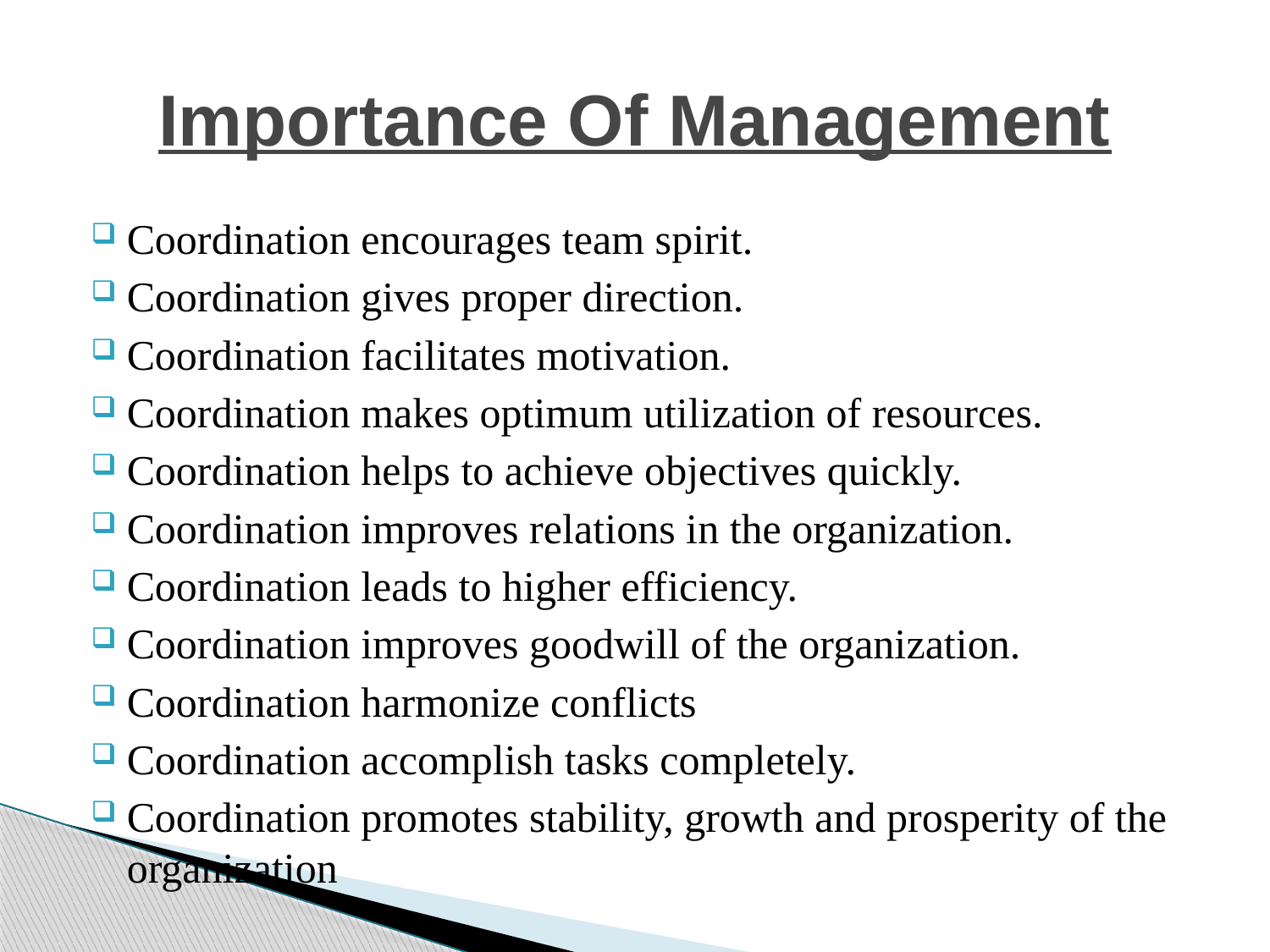

# Importance Of Management
Coordination encourages team spirit.
Coordination gives proper direction.
Coordination facilitates motivation.
Coordination makes optimum utilization of resources.
Coordination helps to achieve objectives quickly.
Coordination improves relations in the organization.
Coordination leads to higher efficiency.
Coordination improves goodwill of the organization.
Coordination harmonize conflicts
Coordination accomplish tasks completely.
Coordination promotes stability, growth and prosperity of the organization